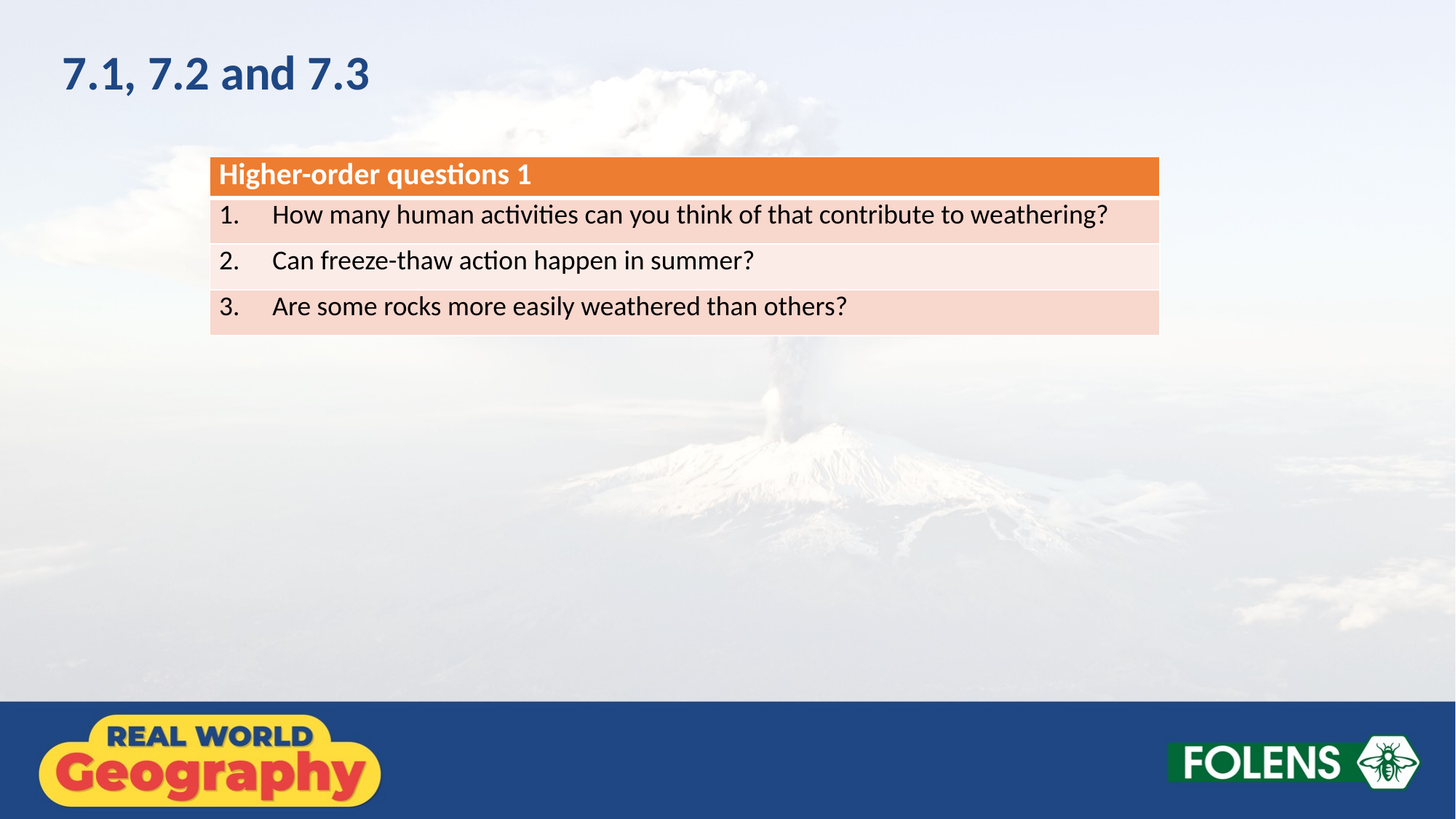

7.1, 7.2 and 7.3

| Higher-order questions 1 |
| --- |
| 1. How many human activities can you think of that contribute to weathering? |
| 2. Can freeze-thaw action happen in summer? |
| 3. Are some rocks more easily weathered than others? |